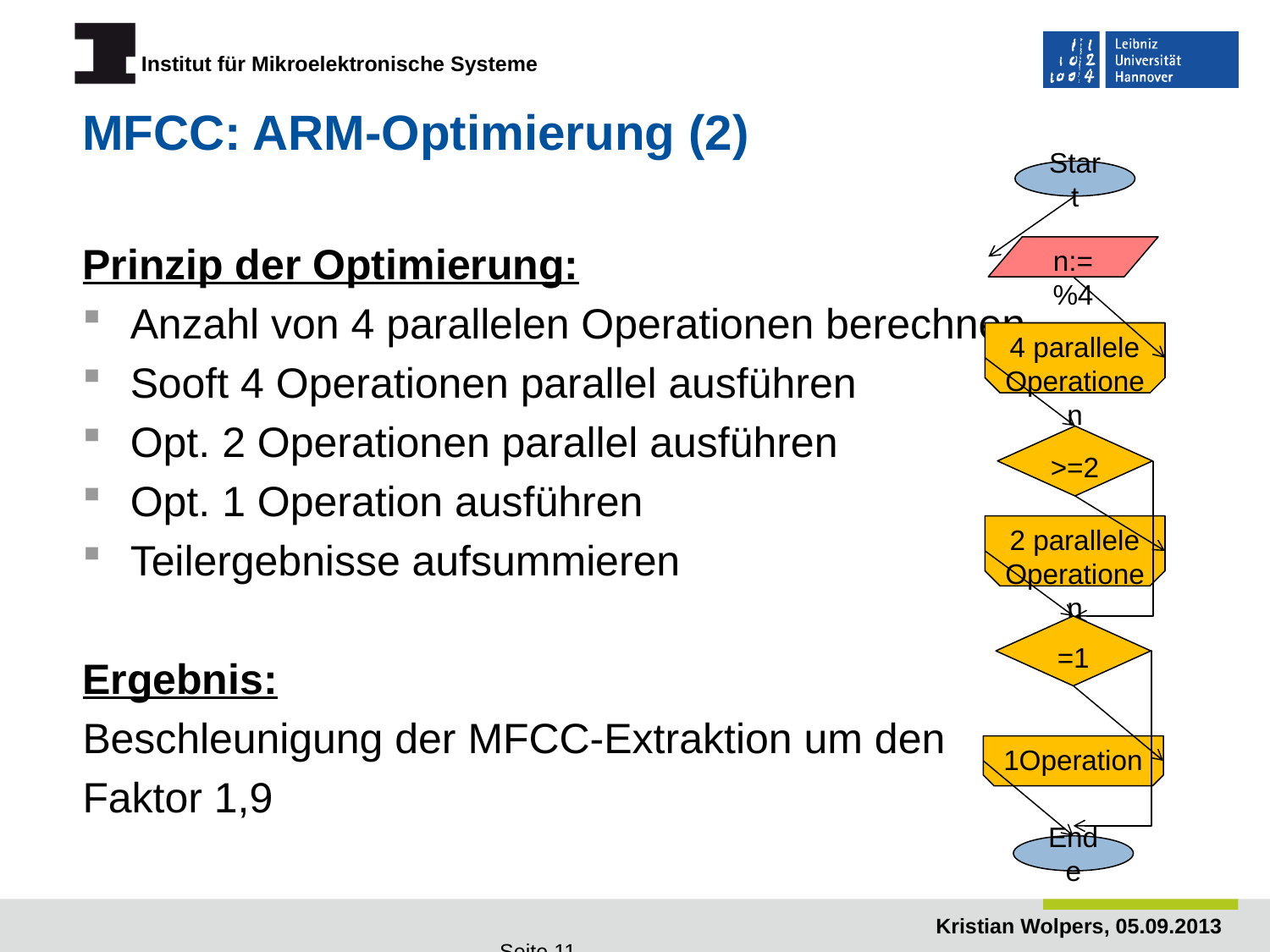

# MFCC: ARM-Optimierung (2)
Start
Prinzip der Optimierung:
Anzahl von 4 parallelen Operationen berechnen
Sooft 4 Operationen parallel ausführen
Opt. 2 Operationen parallel ausführen
Opt. 1 Operation ausführen
Teilergebnisse aufsummieren

Ergebnis:
Beschleunigung der MFCC-Extraktion um den
Faktor 1,9

n:=%4
4 parallele
Operationen
>=2
2 parallele
Operationen
=1
1Operation
Ende